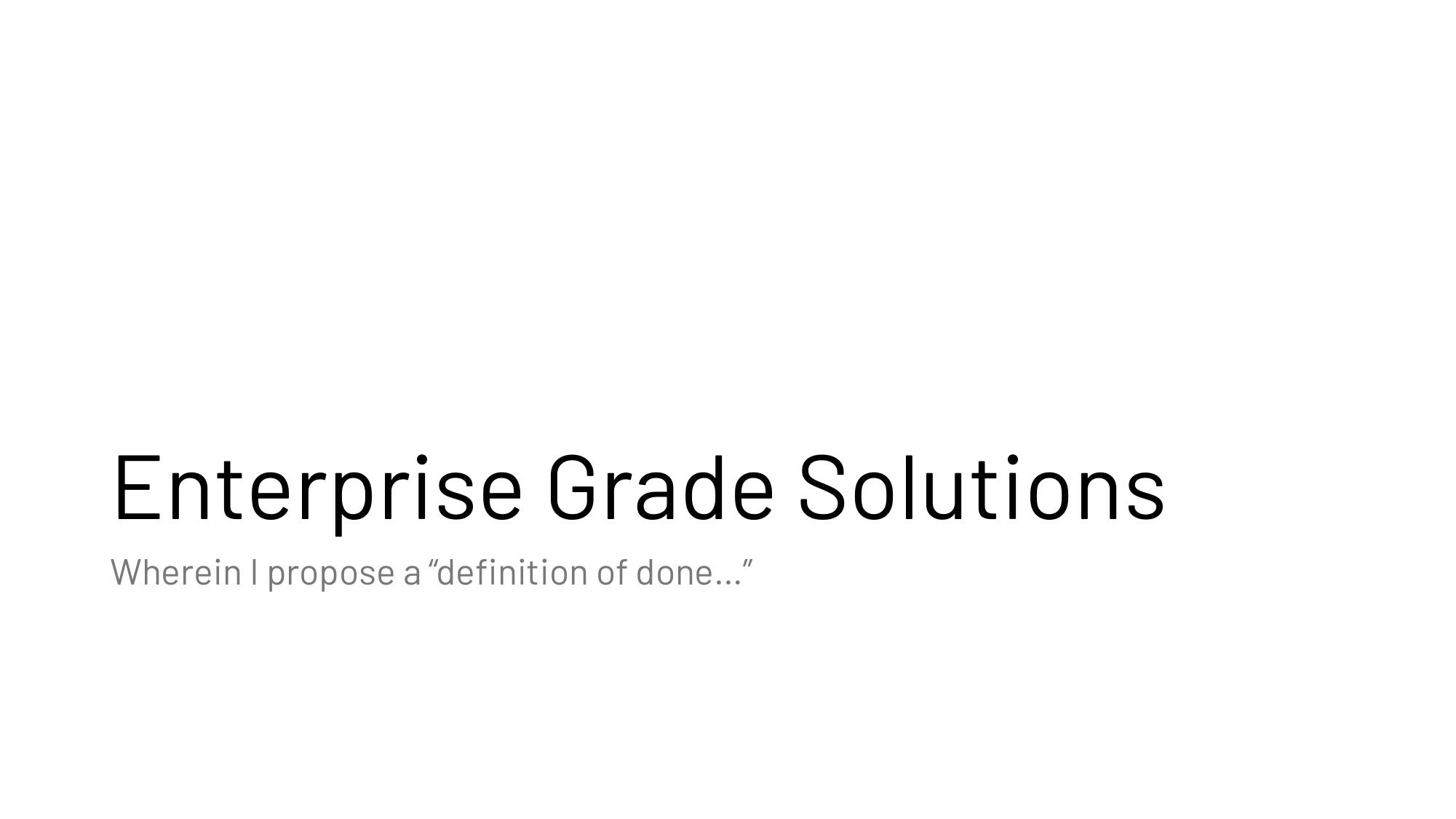

# Enterprise Grade Solutions
Wherein I propose a “definition of done…”